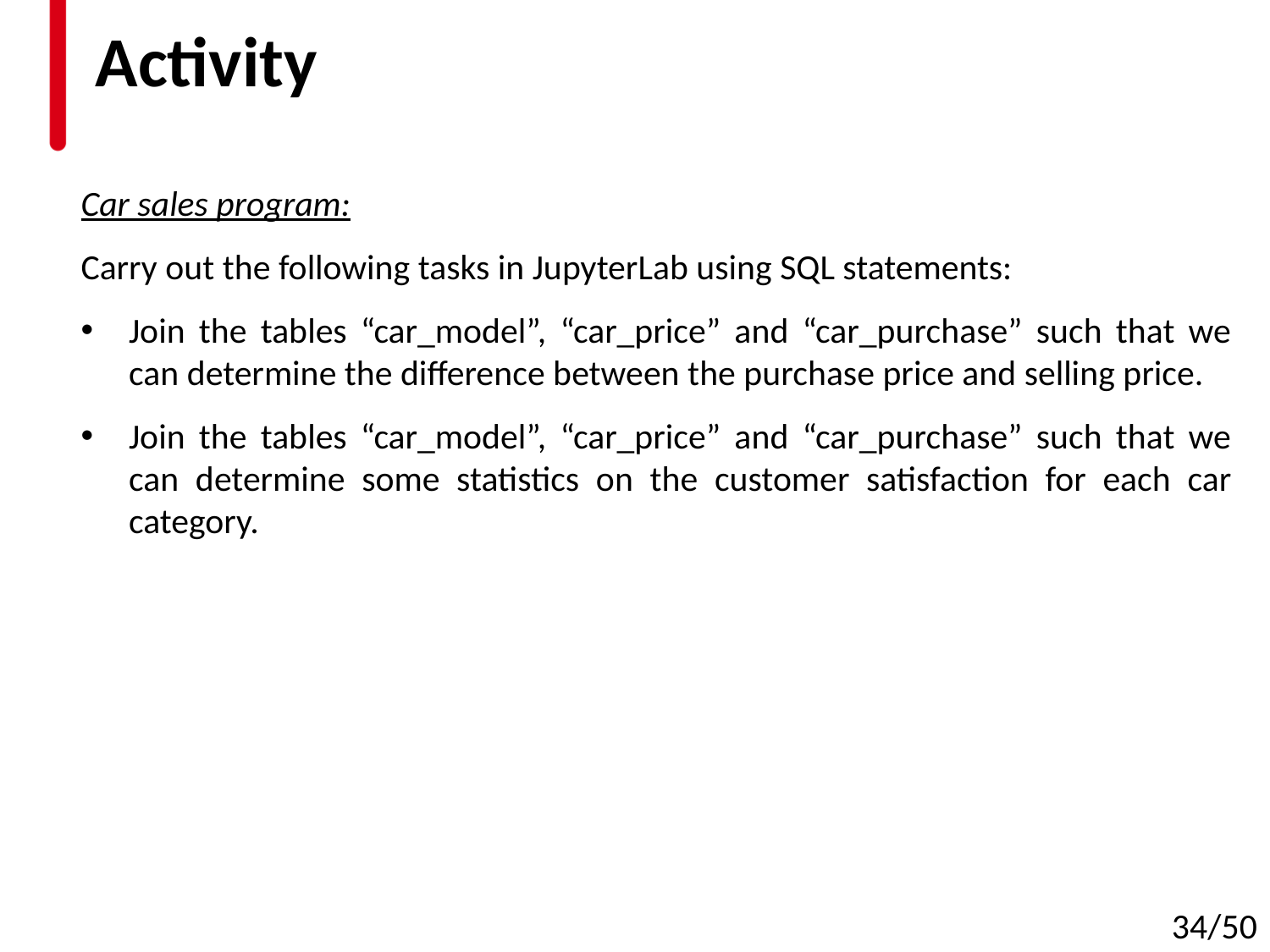

# Activity
Car sales program:
Carry out the following tasks in JupyterLab using SQL statements:
Join the tables “car_model”, “car_price” and “car_purchase” such that we can determine the difference between the purchase price and selling price.
Join the tables “car_model”, “car_price” and “car_purchase” such that we can determine some statistics on the customer satisfaction for each car category.